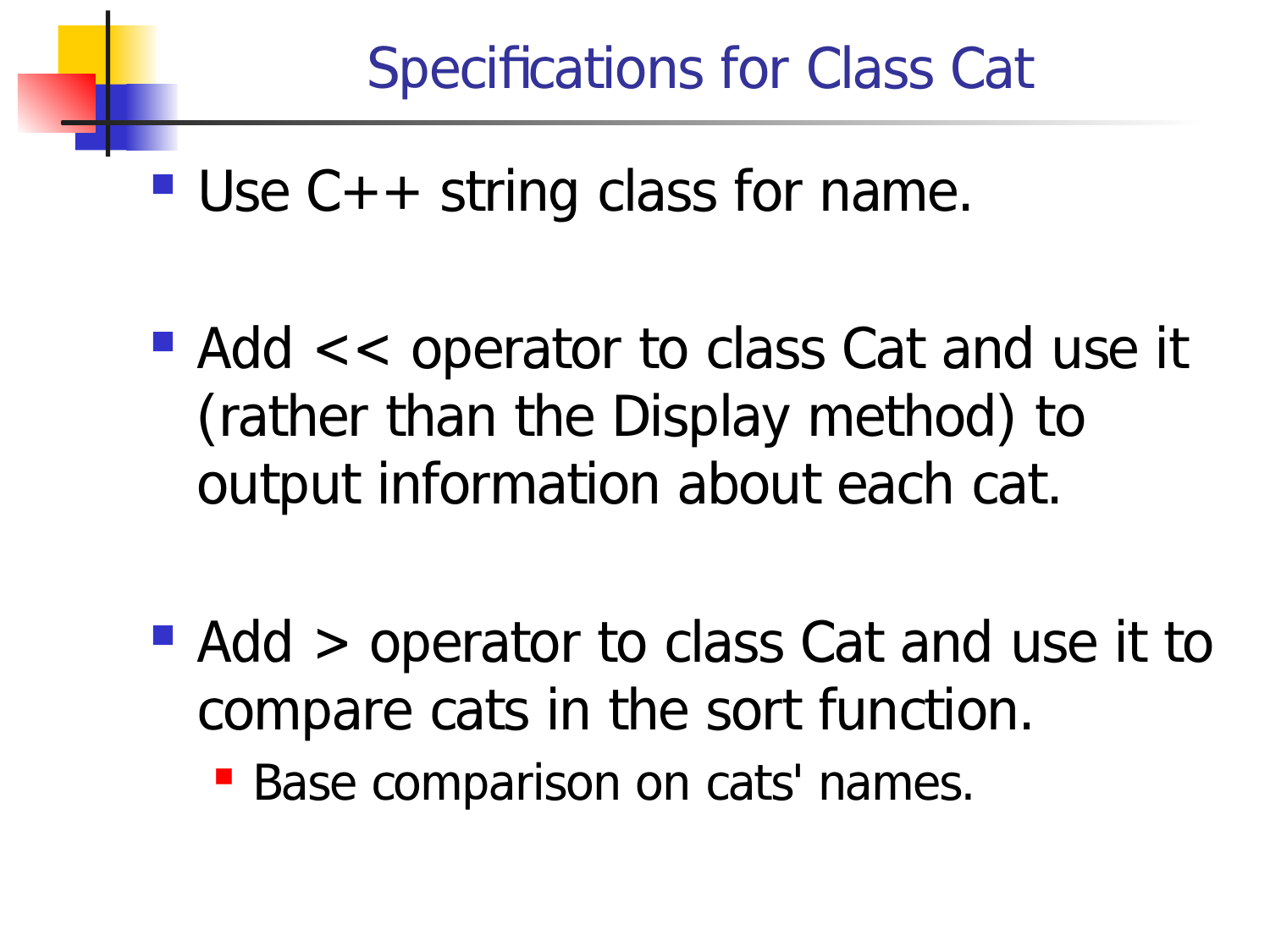

# Specifications for Class Cat
Use C++ string class for name.

Add << operator to class Cat and use it (rather than the Display method) to output information about each cat.

Add > operator to class Cat and use it to compare cats in the sort function.
Base comparison on cats' names.